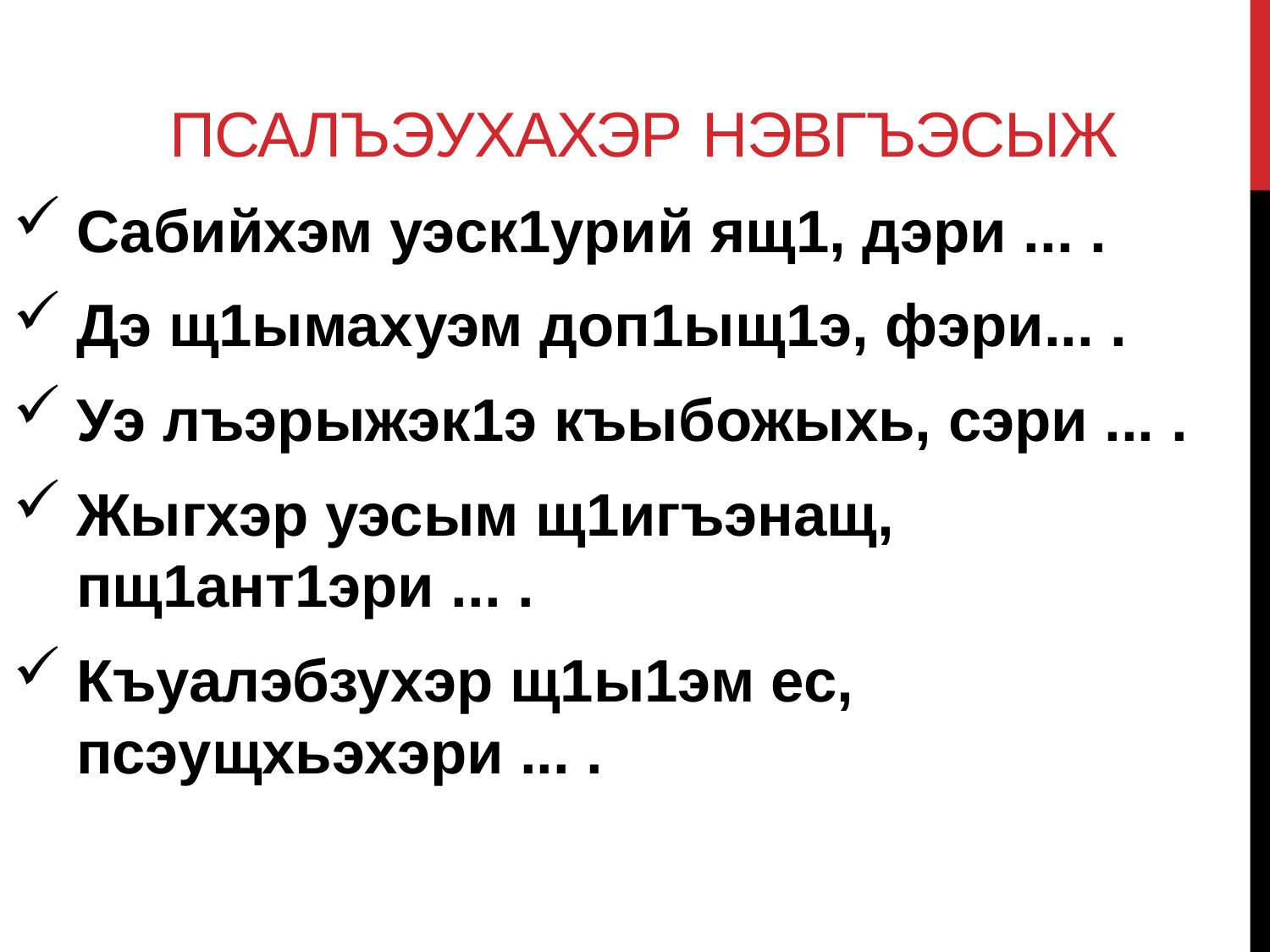

# Псалъэухахэр нэвгъэсыж
Сабийхэм уэск1урий ящ1, дэри ... .
Дэ щ1ымахуэм доп1ыщ1э, фэри... .
Уэ лъэрыжэк1э къыбожыхь, сэри ... .
Жыгхэр уэсым щ1игъэнащ, пщ1ант1эри ... .
Къуалэбзухэр щ1ы1эм ес, псэущхьэхэри ... .